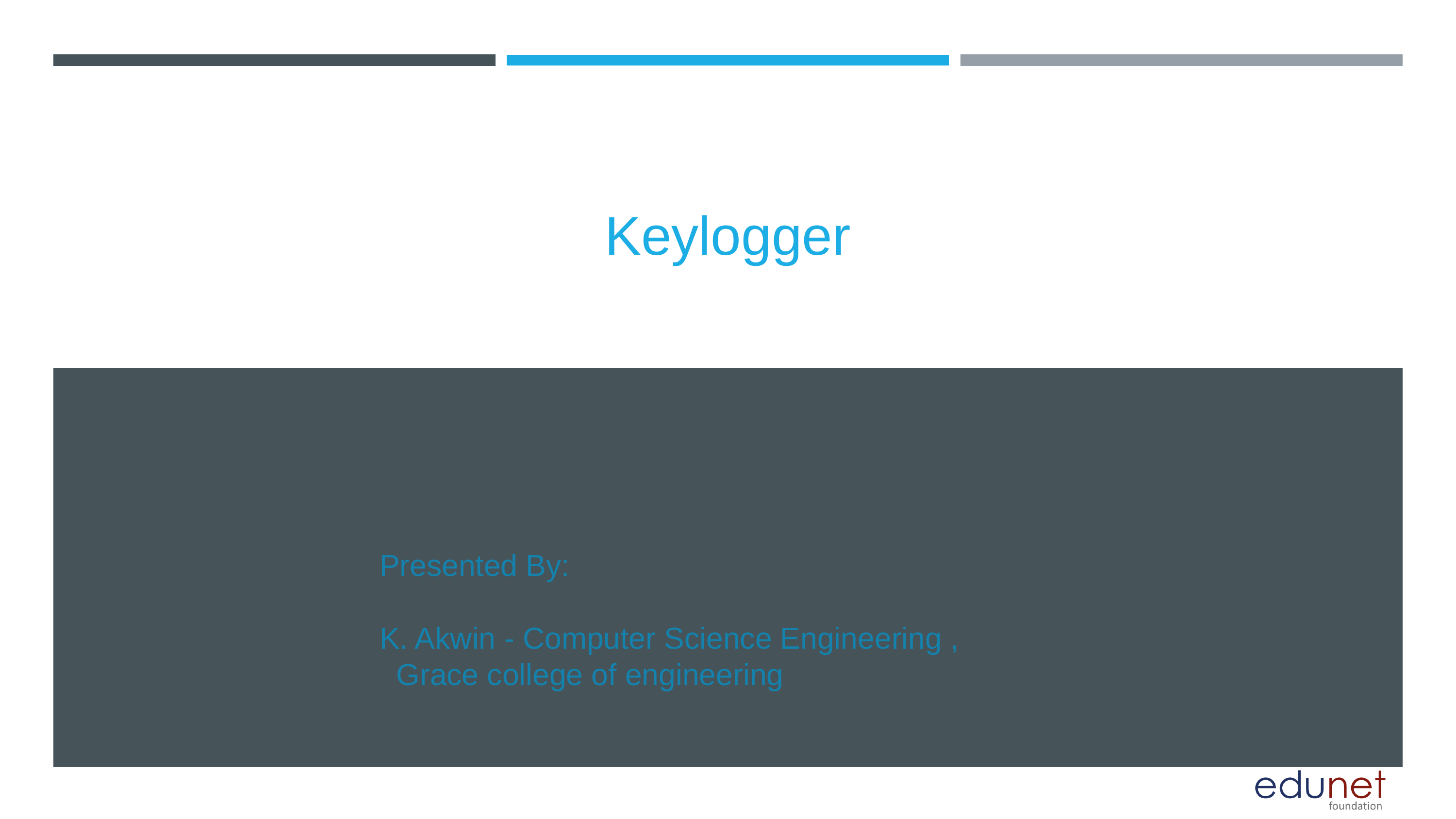

Keylogger

Presented By:

K. Akwin - Computer Science Engineering ,
  Grace college of engineering